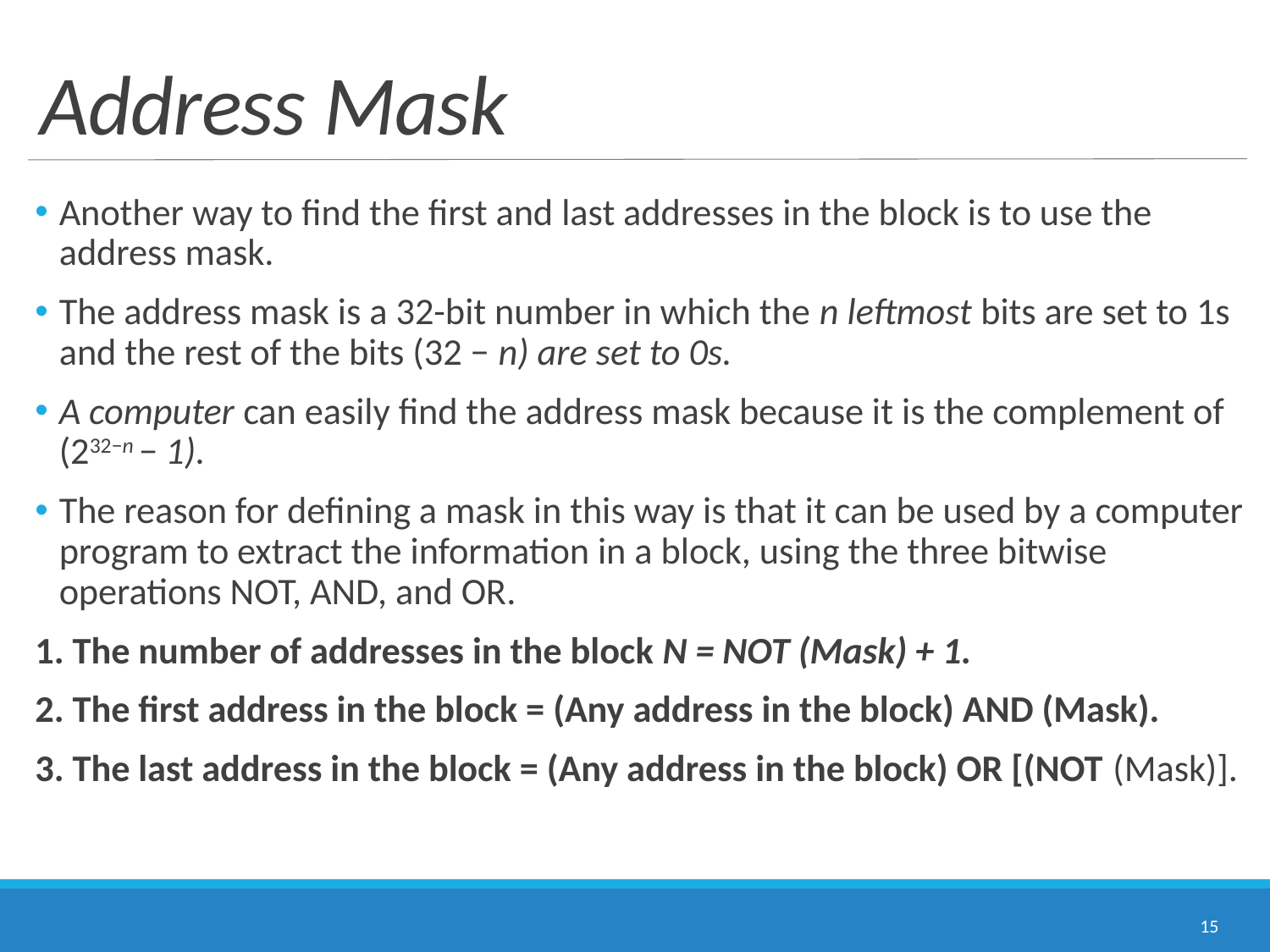

# Address Mask
Another way to find the first and last addresses in the block is to use the address mask.
The address mask is a 32-bit number in which the n leftmost bits are set to 1s and the rest of the bits (32 − n) are set to 0s.
A computer can easily find the address mask because it is the complement of (232−n − 1).
The reason for defining a mask in this way is that it can be used by a computer program to extract the information in a block, using the three bitwise operations NOT, AND, and OR.
1. The number of addresses in the block N = NOT (Mask) + 1.
2. The first address in the block = (Any address in the block) AND (Mask).
3. The last address in the block = (Any address in the block) OR [(NOT (Mask)].